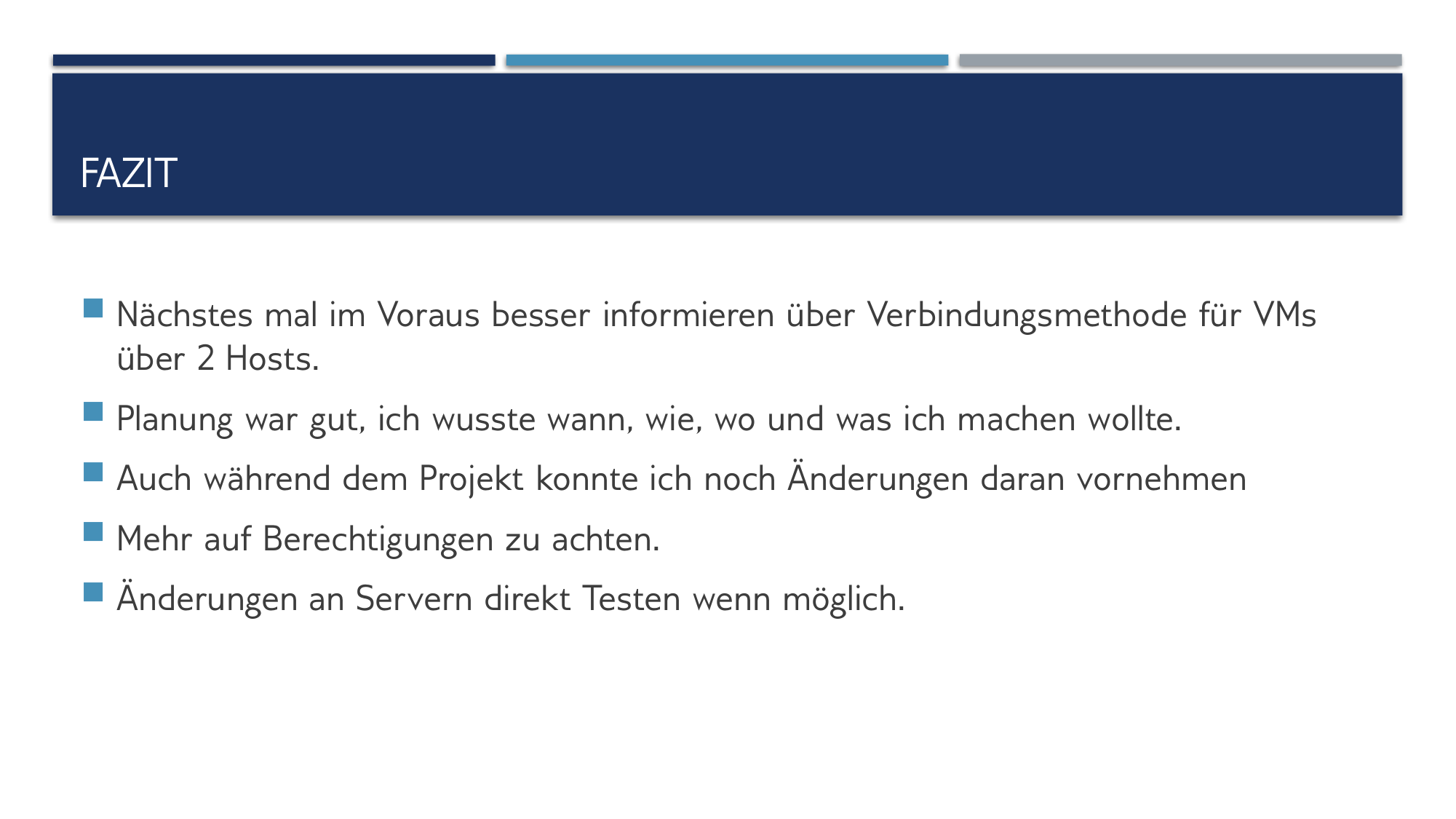

# Fazit
Nächstes mal im Voraus besser informieren über Verbindungsmethode für VMs über 2 Hosts.
Planung war gut, ich wusste wann, wie, wo und was ich machen wollte.
Auch während dem Projekt konnte ich noch Änderungen daran vornehmen
Mehr auf Berechtigungen zu achten.
Änderungen an Servern direkt Testen wenn möglich.